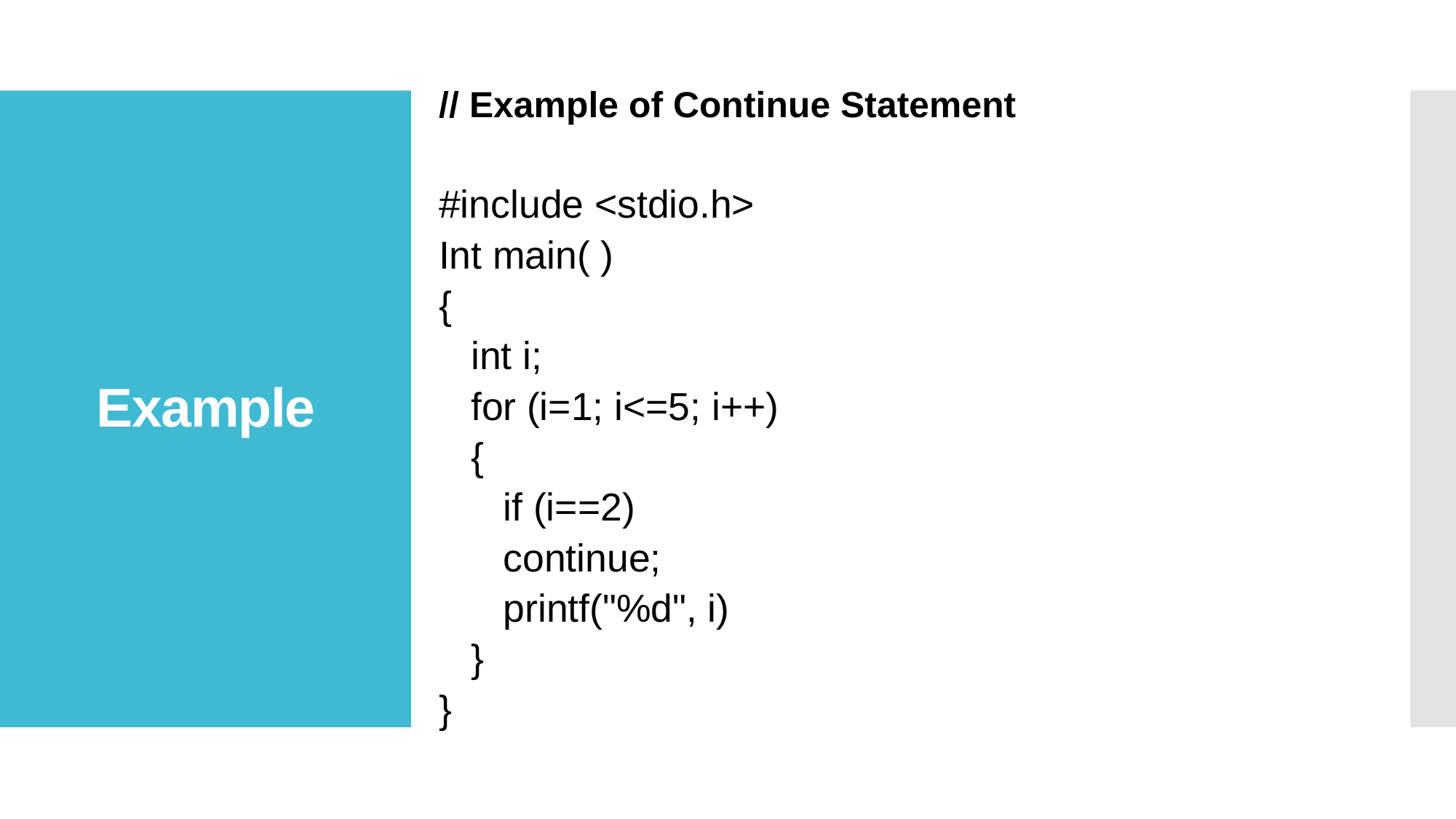

// Example of Continue Statement

#include <stdio.h>
Int main( )
{
   int i;
   for (i=1; i<=5; i++)
   {
      if (i==2)
      continue;
      printf("%d", i)
   }
}
# Example